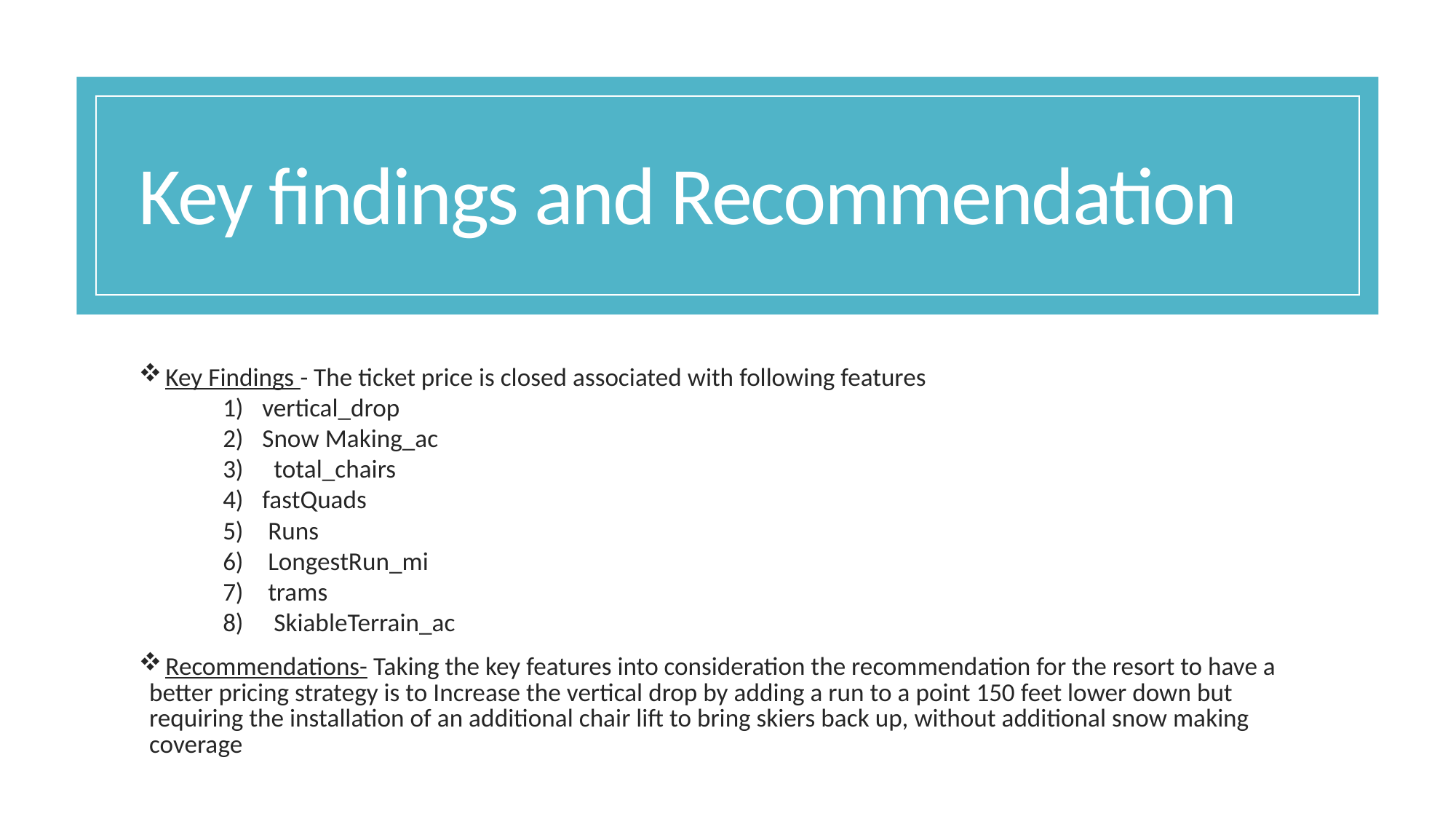

# Key findings and Recommendation
 Key Findings - The ticket price is closed associated with following features
vertical_drop
Snow Making_ac
  total_chairs
fastQuads
 Runs
 LongestRun_mi
 trams
  SkiableTerrain_ac
 Recommendations- Taking the key features into consideration the recommendation for the resort to have a better pricing strategy is to Increase the vertical drop by adding a run to a point 150 feet lower down but requiring the installation of an additional chair lift to bring skiers back up, without additional snow making coverage